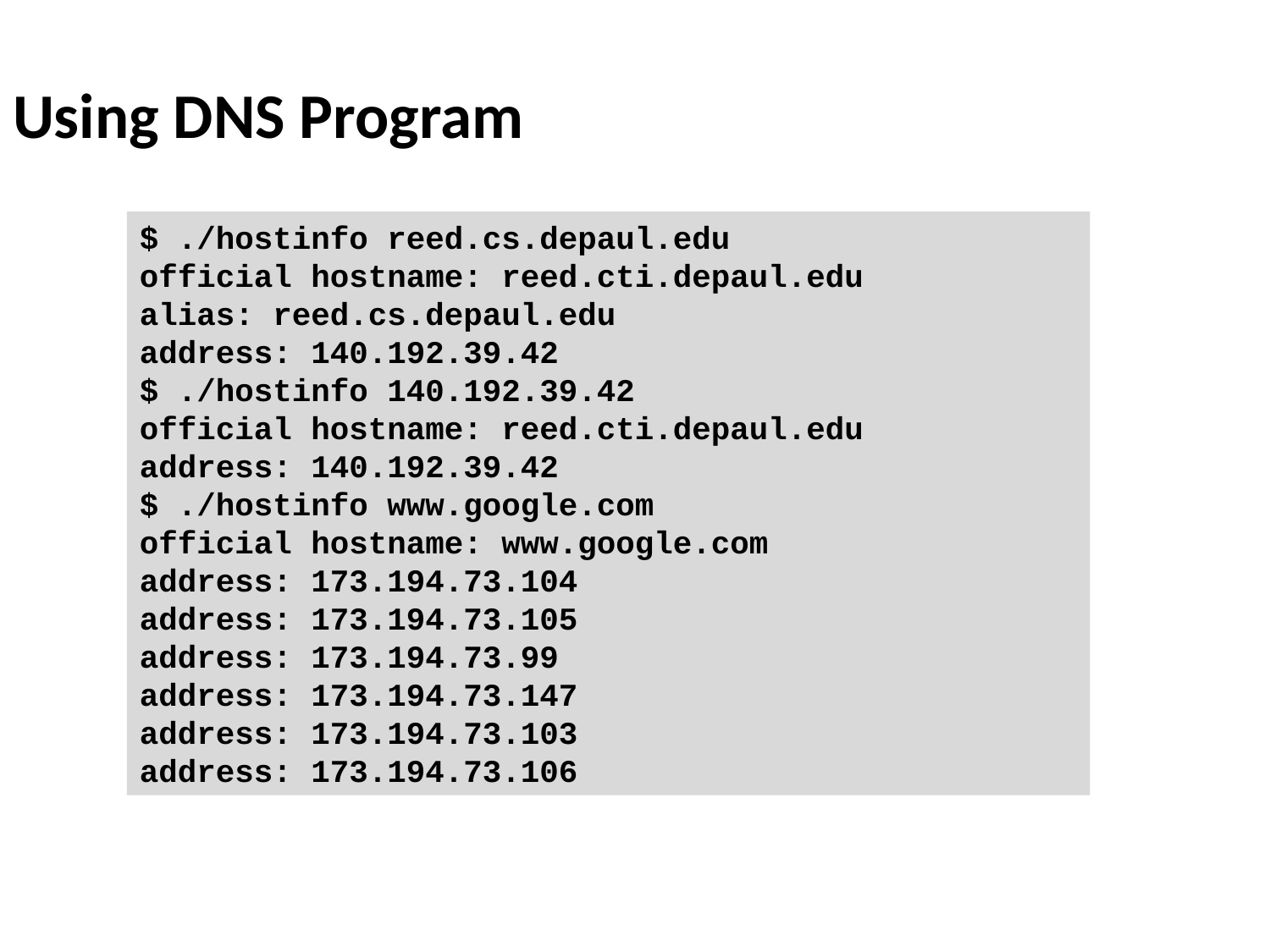

Using DNS Program
$ ./hostinfo reed.cs.depaul.edu
official hostname: reed.cti.depaul.edu
alias: reed.cs.depaul.edu
address: 140.192.39.42
$ ./hostinfo 140.192.39.42
official hostname: reed.cti.depaul.edu
address: 140.192.39.42
$ ./hostinfo www.google.com
official hostname: www.google.com
address: 173.194.73.104
address: 173.194.73.105
address: 173.194.73.99
address: 173.194.73.147
address: 173.194.73.103
address: 173.194.73.106